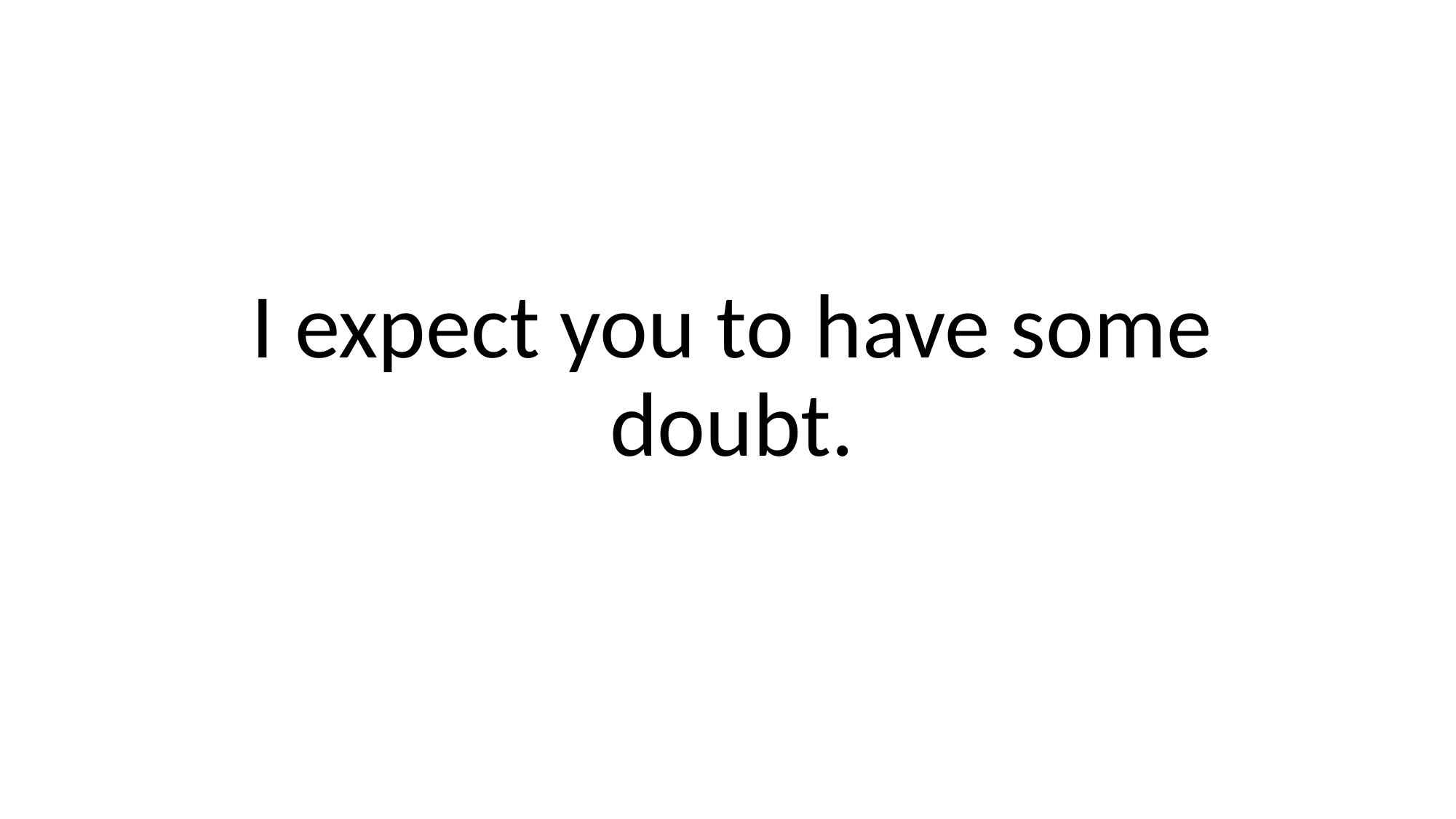

# I expect you to have some doubt.